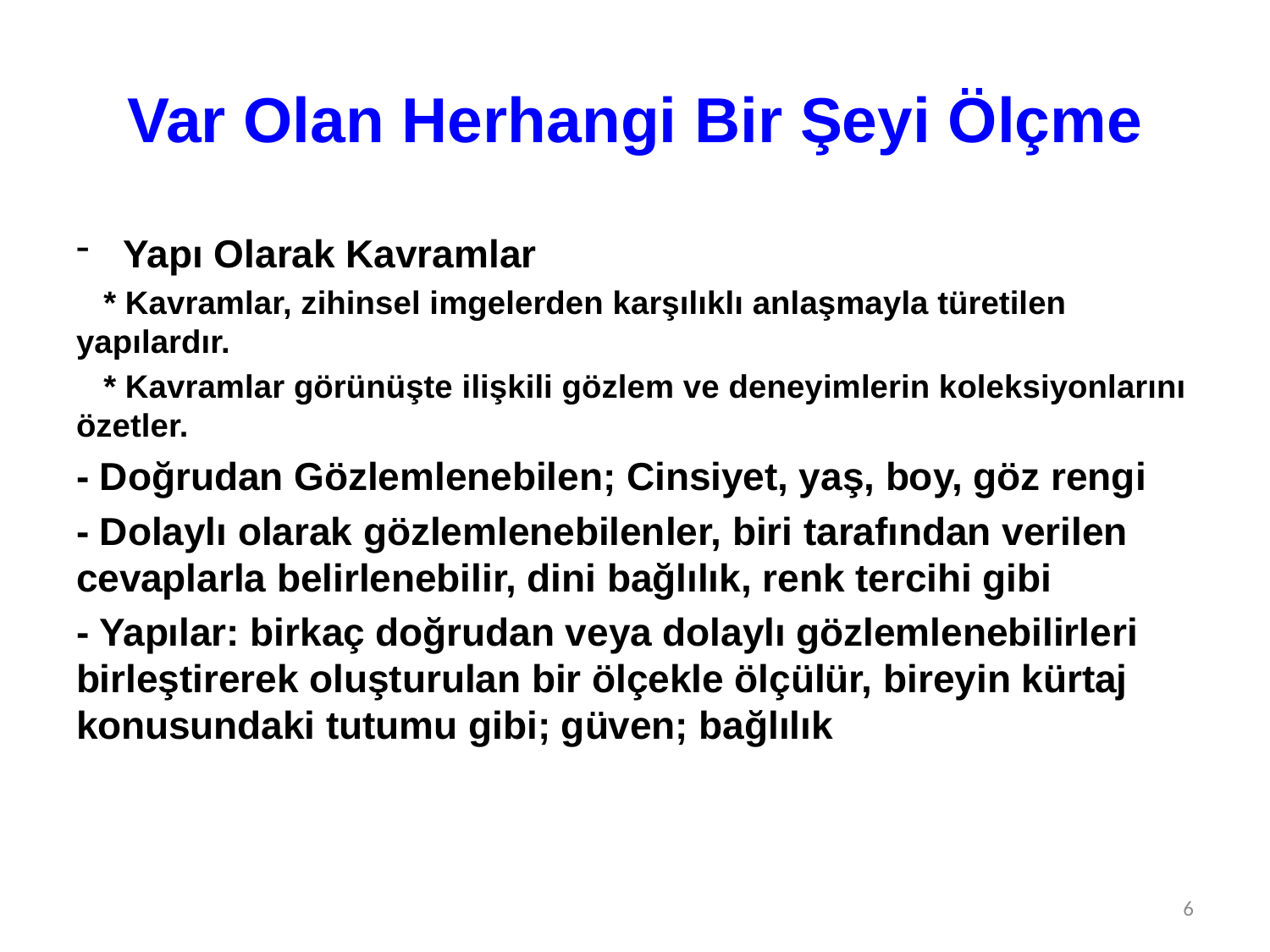

# Var Olan Herhangi Bir Şeyi Ölçme
Yapı Olarak Kavramlar
   * Kavramlar, zihinsel imgelerden karşılıklı anlaşmayla türetilen yapılardır.
   * Kavramlar görünüşte ilişkili gözlem ve deneyimlerin koleksiyonlarını özetler.
- Doğrudan Gözlemlenebilen; Cinsiyet, yaş, boy, göz rengi
- Dolaylı olarak gözlemlenebilenler, biri tarafından verilen cevaplarla belirlenebilir, dini bağlılık, renk tercihi gibi
- Yapılar: birkaç doğrudan veya dolaylı gözlemlenebilirleri birleştirerek oluşturulan bir ölçekle ölçülür, bireyin kürtaj konusundaki tutumu gibi; güven; bağlılık

6